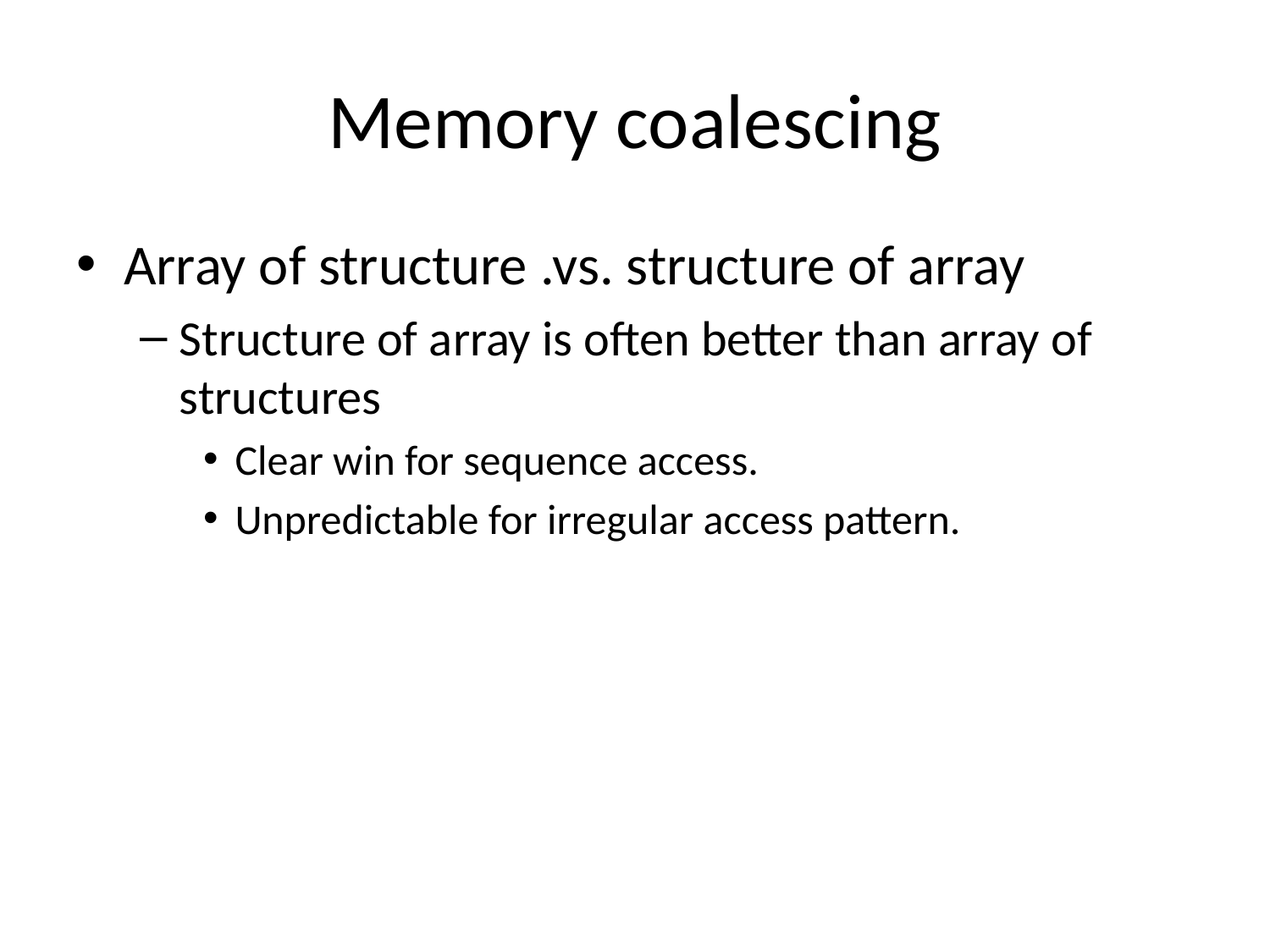

# Memory coalescing
Array of structure .vs. structure of array
Structure of array is often better than array of structures
Clear win for sequence access.
Unpredictable for irregular access pattern.